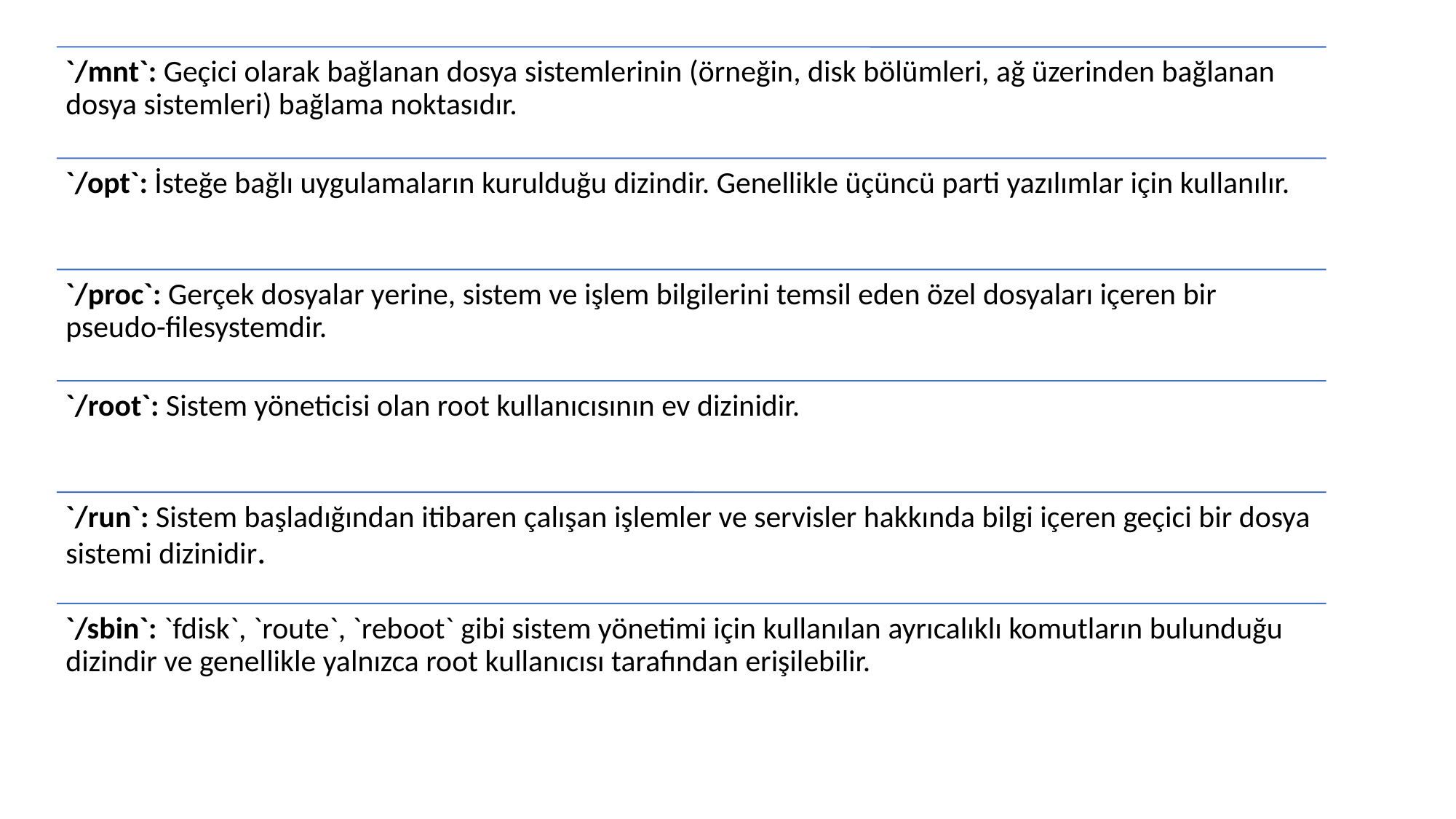

`/mnt`: Geçici olarak bağlanan dosya sistemlerinin (örneğin, disk bölümleri, ağ üzerinden bağlanan dosya sistemleri) bağlama noktasıdır.
`/opt`: İsteğe bağlı uygulamaların kurulduğu dizindir. Genellikle üçüncü parti yazılımlar için kullanılır.
`/proc`: Gerçek dosyalar yerine, sistem ve işlem bilgilerini temsil eden özel dosyaları içeren bir pseudo-filesystemdir.
`/root`: Sistem yöneticisi olan root kullanıcısının ev dizinidir.
`/run`: Sistem başladığından itibaren çalışan işlemler ve servisler hakkında bilgi içeren geçici bir dosya sistemi dizinidir.
`/sbin`: `fdisk`, `route`, `reboot` gibi sistem yönetimi için kullanılan ayrıcalıklı komutların bulunduğu dizindir ve genellikle yalnızca root kullanıcısı tarafından erişilebilir.